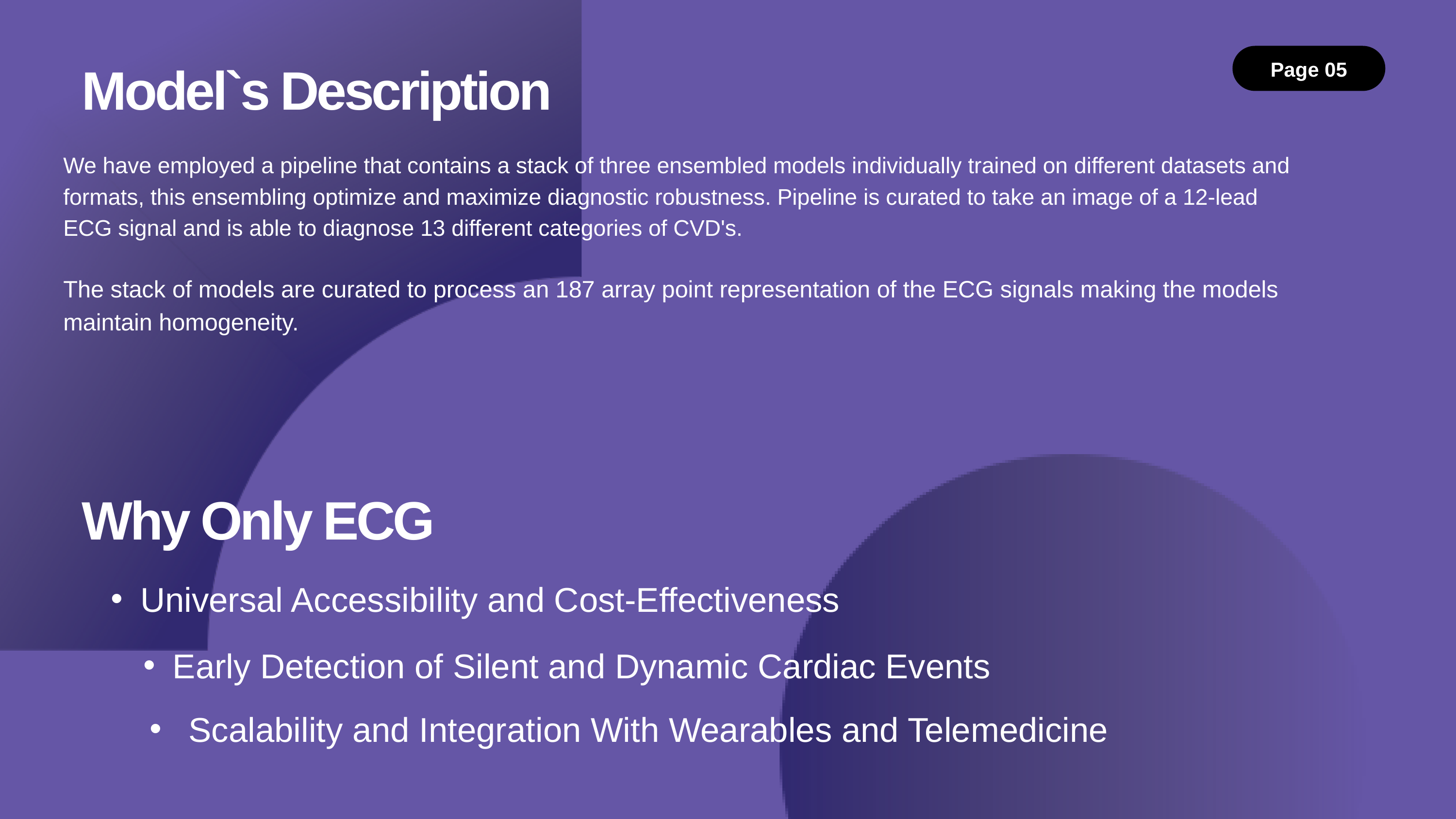

Page 05
Model`s Description
We have employed a pipeline that contains a stack of three ensembled models individually trained on different datasets and formats, this ensembling optimize and maximize diagnostic robustness. Pipeline is curated to take an image of a 12-lead ECG signal and is able to diagnose 13 different categories of CVD's.
The stack of models are curated to process an 187 array point representation of the ECG signals making the models maintain homogeneity.

Why Only ECG
Universal Accessibility and Cost-Effectiveness
Early Detection of Silent and Dynamic Cardiac Events
 Scalability and Integration With Wearables and Telemedicine